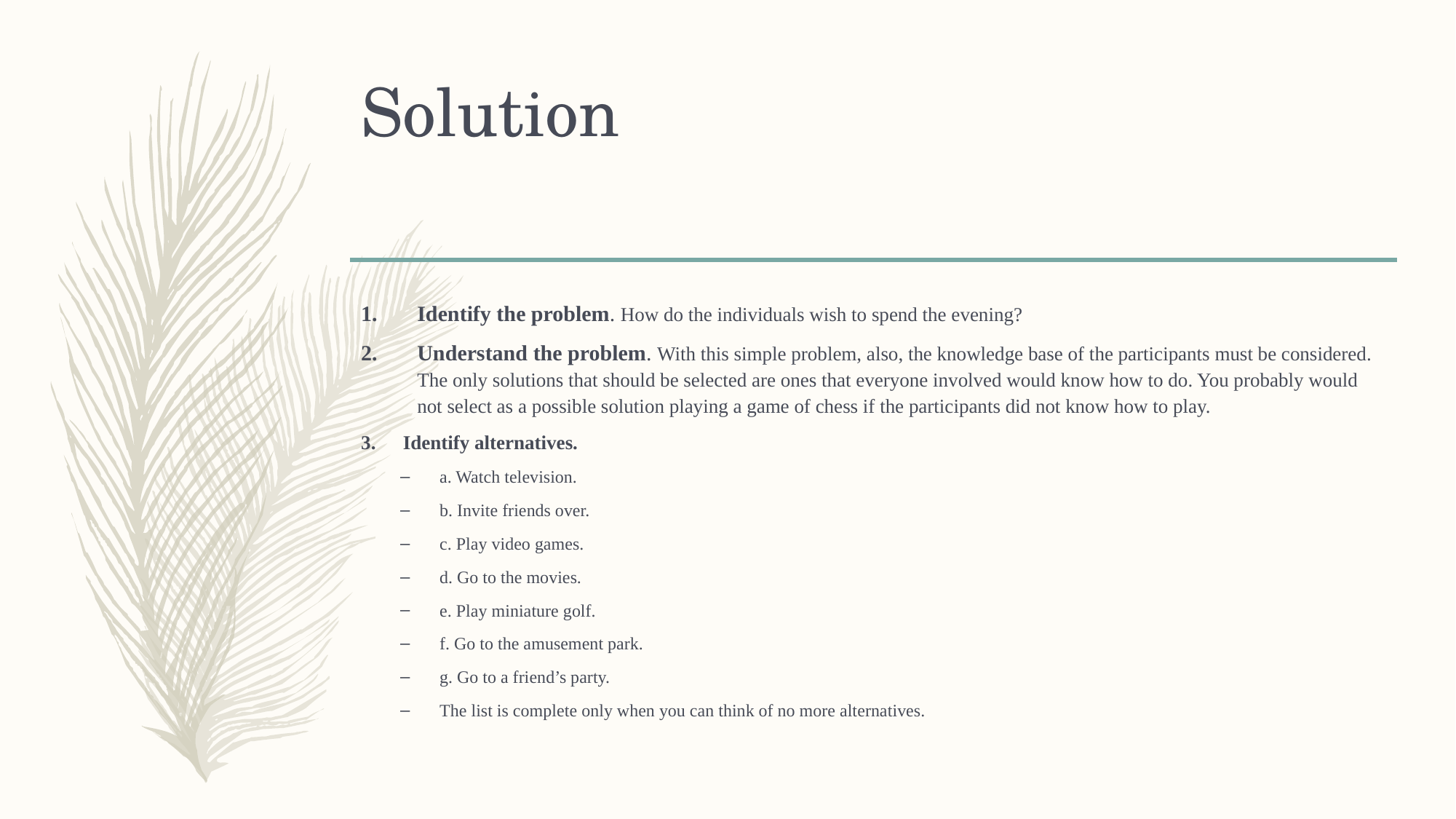

# Solution
Identify the problem. How do the individuals wish to spend the evening?
Understand the problem. With this simple problem, also, the knowledge base of the participants must be considered. The only solutions that should be selected are ones that everyone involved would know how to do. You probably would not select as a possible solution playing a game of chess if the participants did not know how to play.
Identify alternatives.
a. Watch television.
b. Invite friends over.
c. Play video games.
d. Go to the movies.
e. Play miniature golf.
f. Go to the amusement park.
g. Go to a friend’s party.
The list is complete only when you can think of no more alternatives.